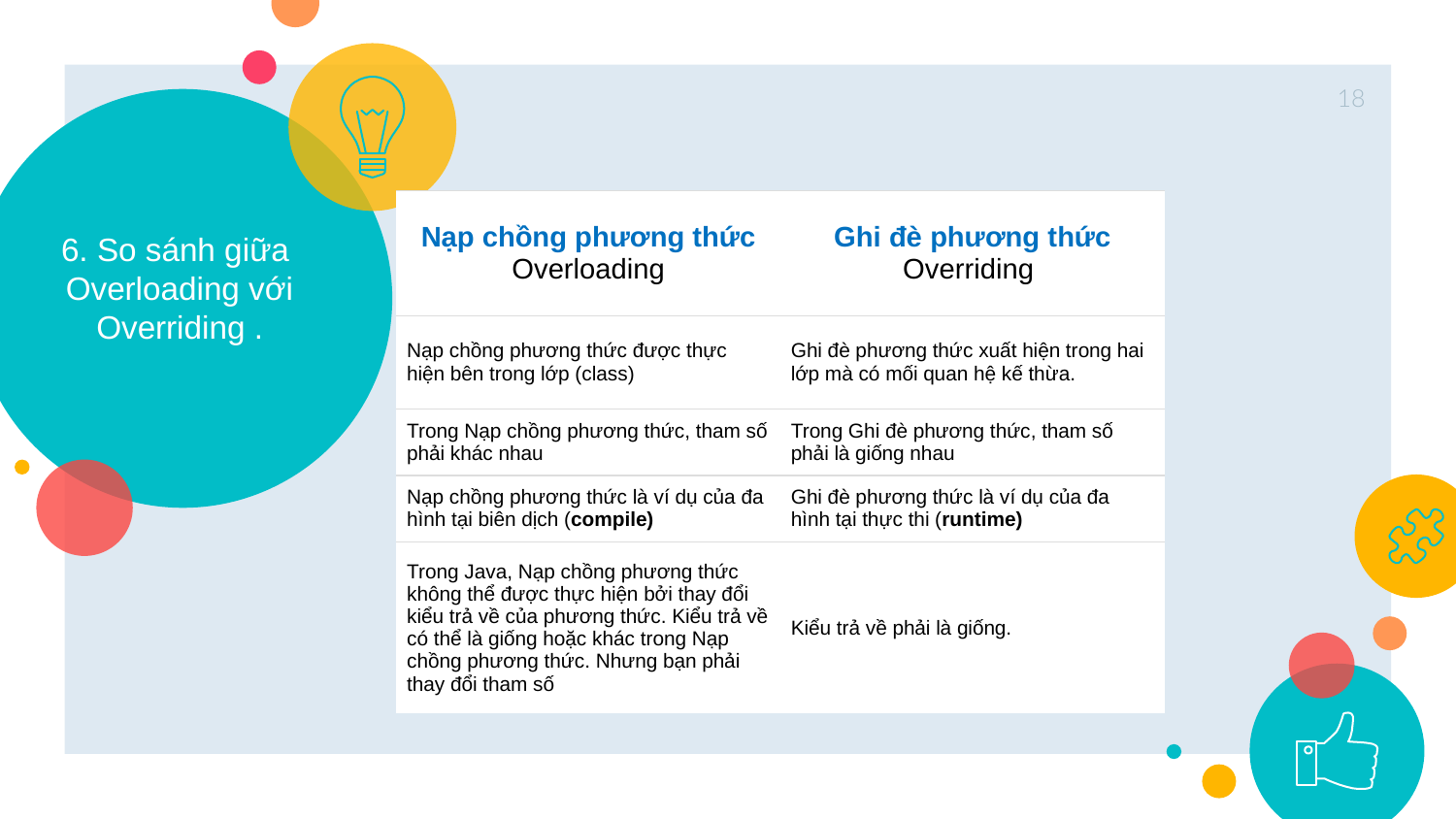

18
# 6. So sánh giữa  Overloading với Overriding .
| Nạp chồng phương thức Overloading | Ghi đè phương thức Overriding |
| --- | --- |
| Nạp chồng phương thức được thực hiện bên trong lớp (class) | Ghi đè phương thức xuất hiện trong hai lớp mà có mối quan hệ kế thừa. |
| Trong Nạp chồng phương thức, tham số phải khác nhau | Trong Ghi đè phương thức, tham số phải là giống nhau |
| Nạp chồng phương thức là ví dụ của đa hình tại biên dịch (compile) | Ghi đè phương thức là ví dụ của đa hình tại thực thi (runtime) |
| Trong Java, Nạp chồng phương thức không thể được thực hiện bởi thay đổi kiểu trả về của phương thức. Kiểu trả về có thể là giống hoặc khác trong Nạp chồng phương thức. Nhưng bạn phải thay đổi tham số | Kiểu trả về phải là giống. |